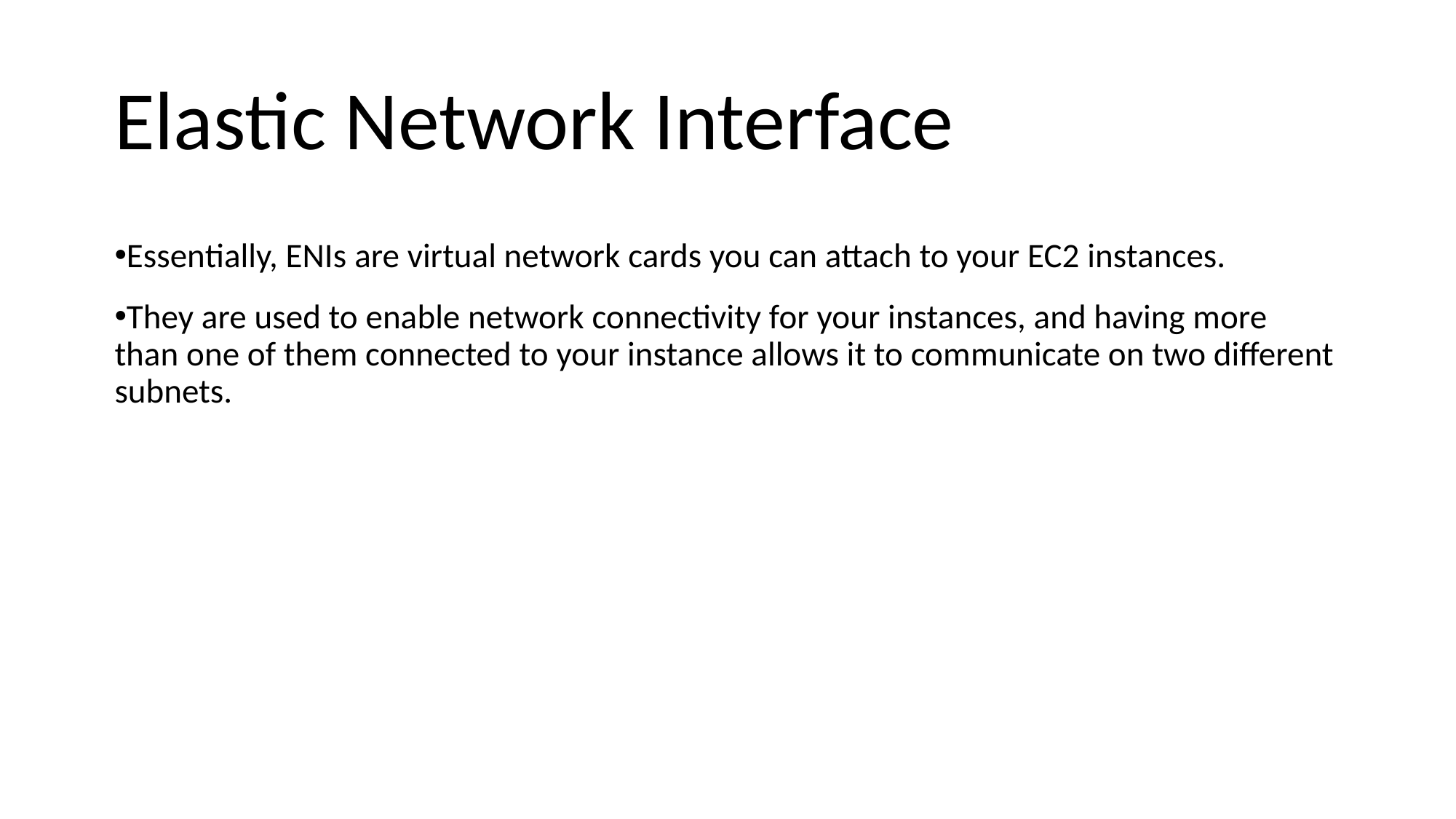

# Elastic Network Interface
Essentially, ENIs are virtual network cards you can attach to your EC2 instances.
They are used to enable network connectivity for your instances, and having more than one of them connected to your instance allows it to communicate on two different subnets.